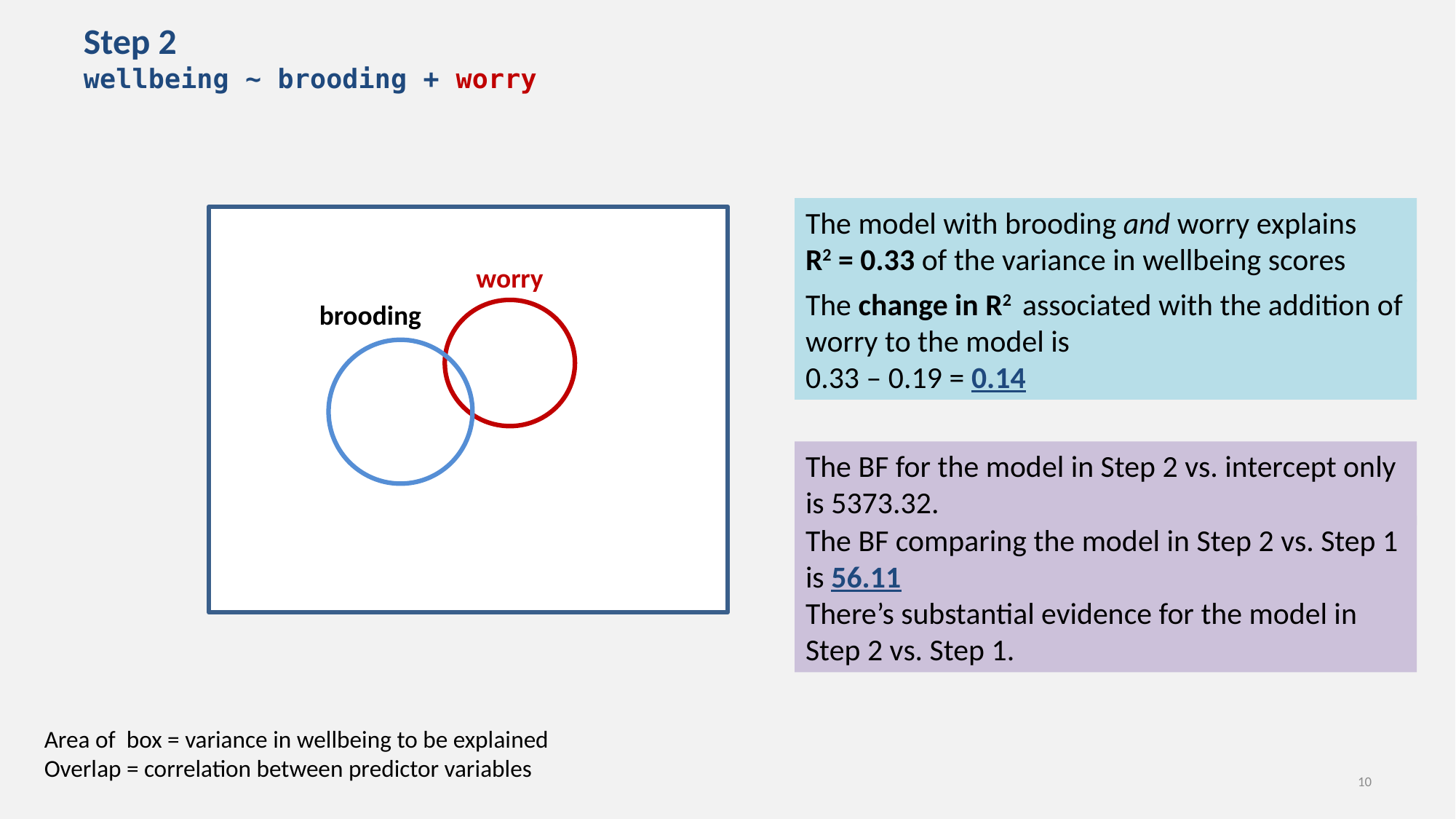

# Step 2 wellbeing ~ brooding + worry
The model with brooding and worry explains
R2 = 0.33 of the variance in wellbeing scores

worry
The change in R2  associated with the addition of worry to the model is
0.33 – 0.19 = 0.14
brooding

The BF for the model in Step 2 vs. intercept only is 5373.32.
The BF comparing the model in Step 2 vs. Step 1 is 56.11
There’s substantial evidence for the model in Step 2 vs. Step 1.
Area of  box = variance in wellbeing to be explained
Overlap = correlation between predictor variables
10